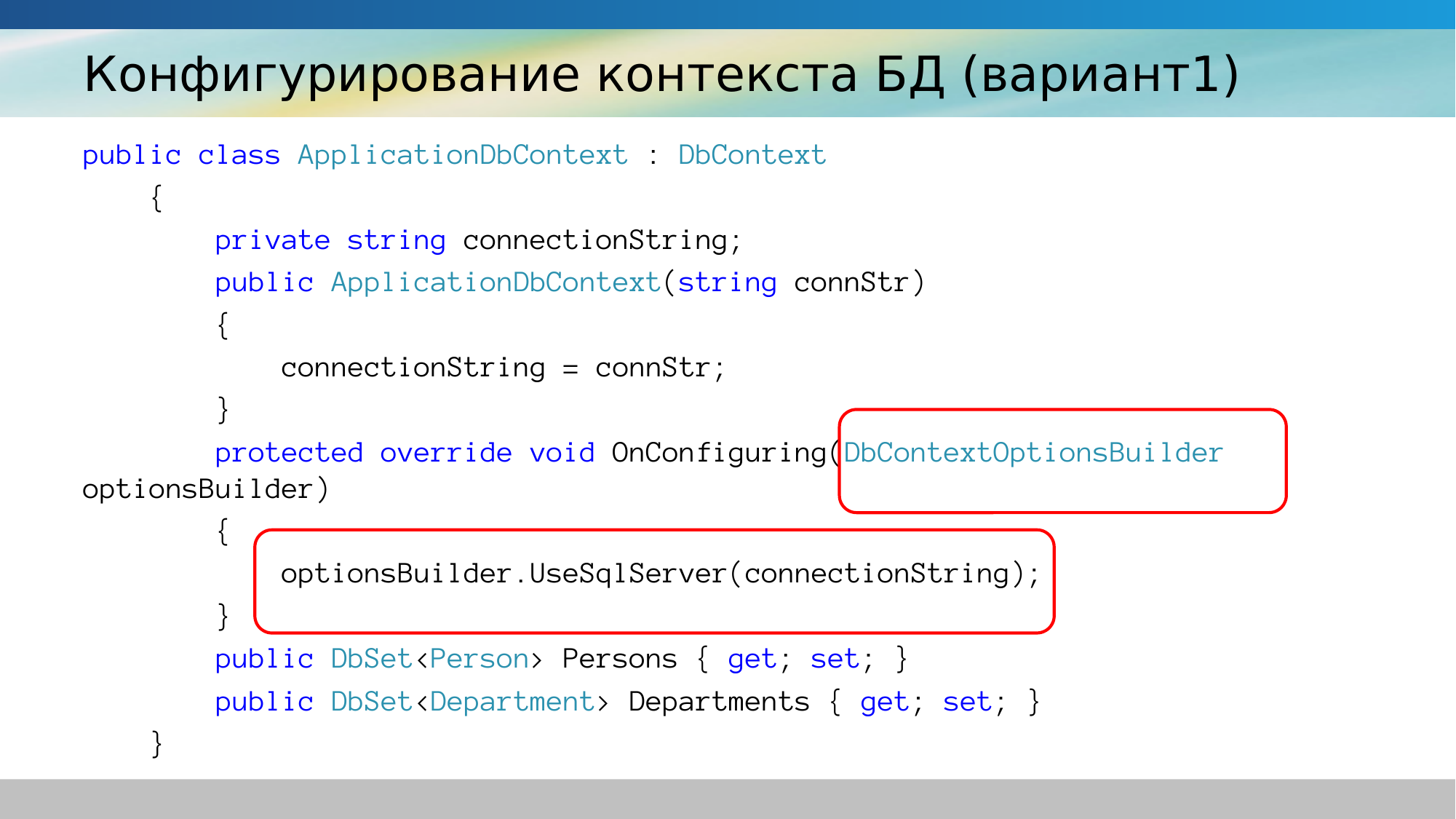

# Конфигурирование контекста БД (вариант1)
public class ApplicationDbContext : DbContext
    {
        private string connectionString;
        public ApplicationDbContext(string connStr)
        {
            connectionString = connStr;
        }
        protected override void OnConfiguring(DbContextOptionsBuilder optionsBuilder)
        {
            optionsBuilder.UseSqlServer(connectionString);
        }
        public DbSet<Person> Persons { get; set; }
        public DbSet<Department> Departments { get; set; }
    }